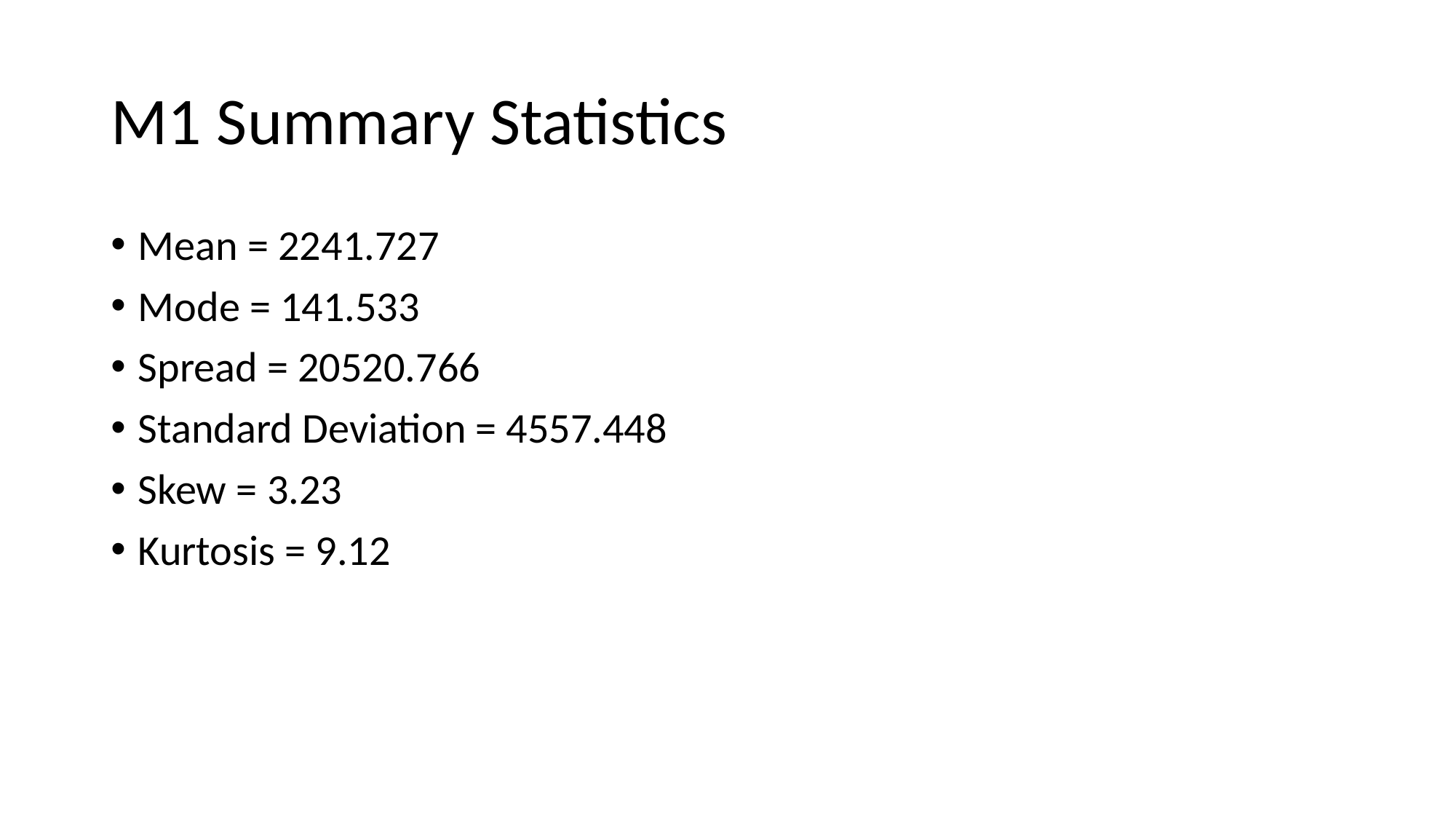

# M1 Summary Statistics
Mean = 2241.727
Mode = 141.533
Spread = 20520.766
Standard Deviation = 4557.448
Skew = 3.23
Kurtosis = 9.12